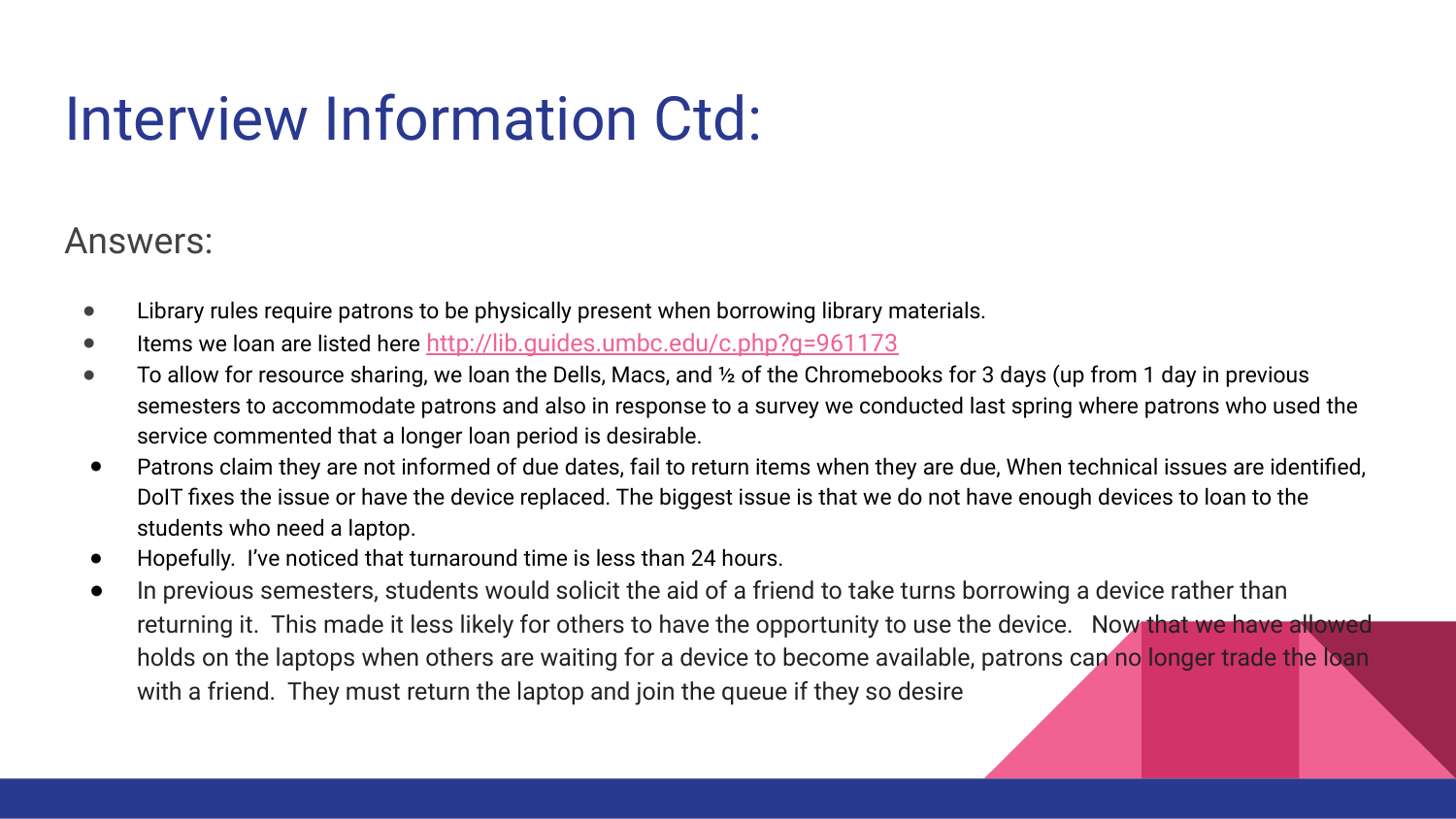

# Interview Information Ctd:
Answers:
Library rules require patrons to be physically present when borrowing library materials.
Items we loan are listed here http://lib.guides.umbc.edu/c.php?g=961173
To allow for resource sharing, we loan the Dells, Macs, and ½ of the Chromebooks for 3 days (up from 1 day in previous semesters to accommodate patrons and also in response to a survey we conducted last spring where patrons who used the service commented that a longer loan period is desirable.
Patrons claim they are not informed of due dates, fail to return items when they are due, When technical issues are identified, DoIT fixes the issue or have the device replaced. The biggest issue is that we do not have enough devices to loan to the students who need a laptop.
Hopefully.  I’ve noticed that turnaround time is less than 24 hours.
In previous semesters, students would solicit the aid of a friend to take turns borrowing a device rather than returning it.  This made it less likely for others to have the opportunity to use the device.   Now that we have allowed holds on the laptops when others are waiting for a device to become available, patrons can no longer trade the loan with a friend.  They must return the laptop and join the queue if they so desire